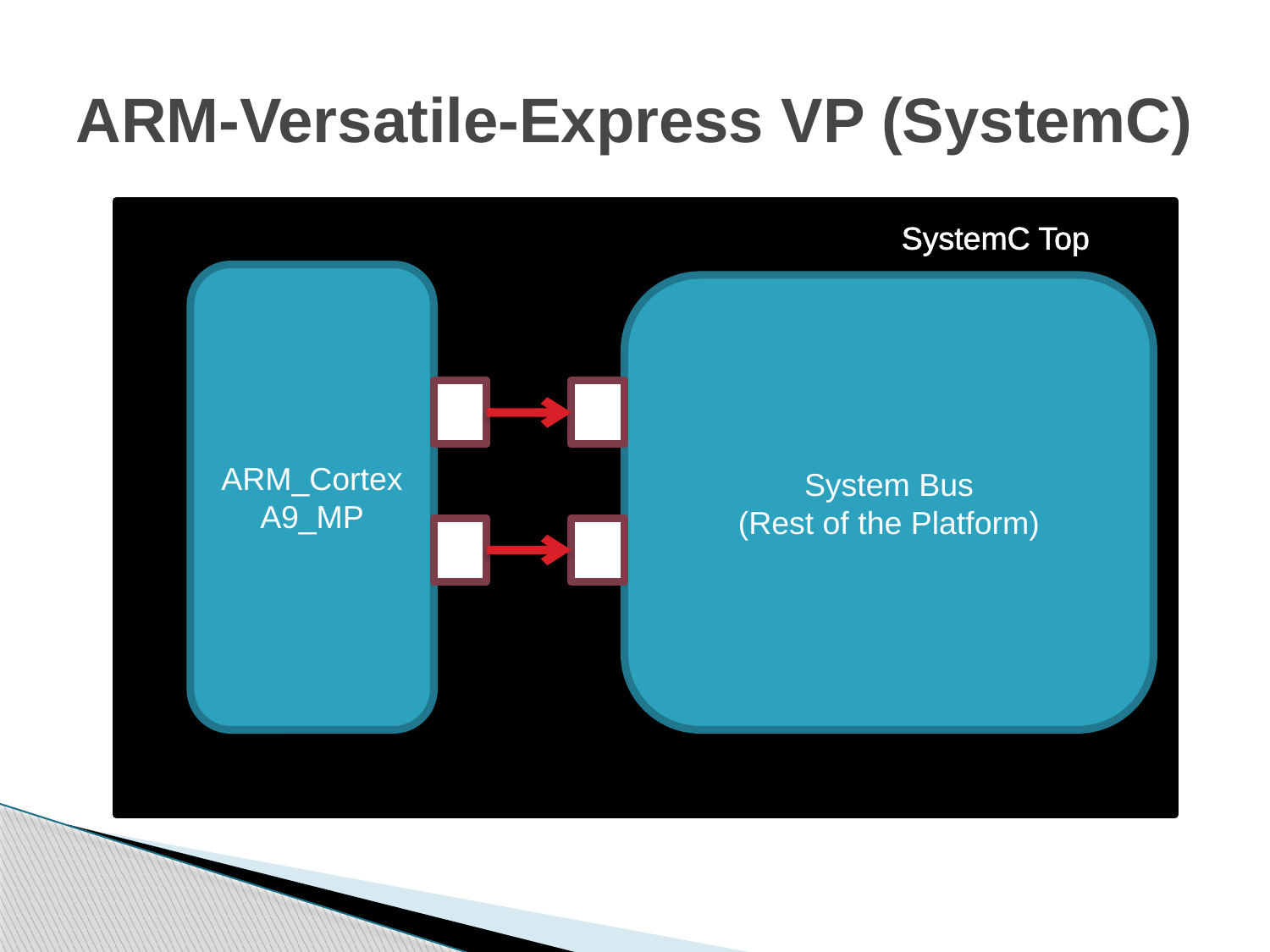

# ARM-Versatile-Express VP (SystemC)

SystemC Top
ARM_CortexA9_MP
System Bus
(Rest of the Platform)